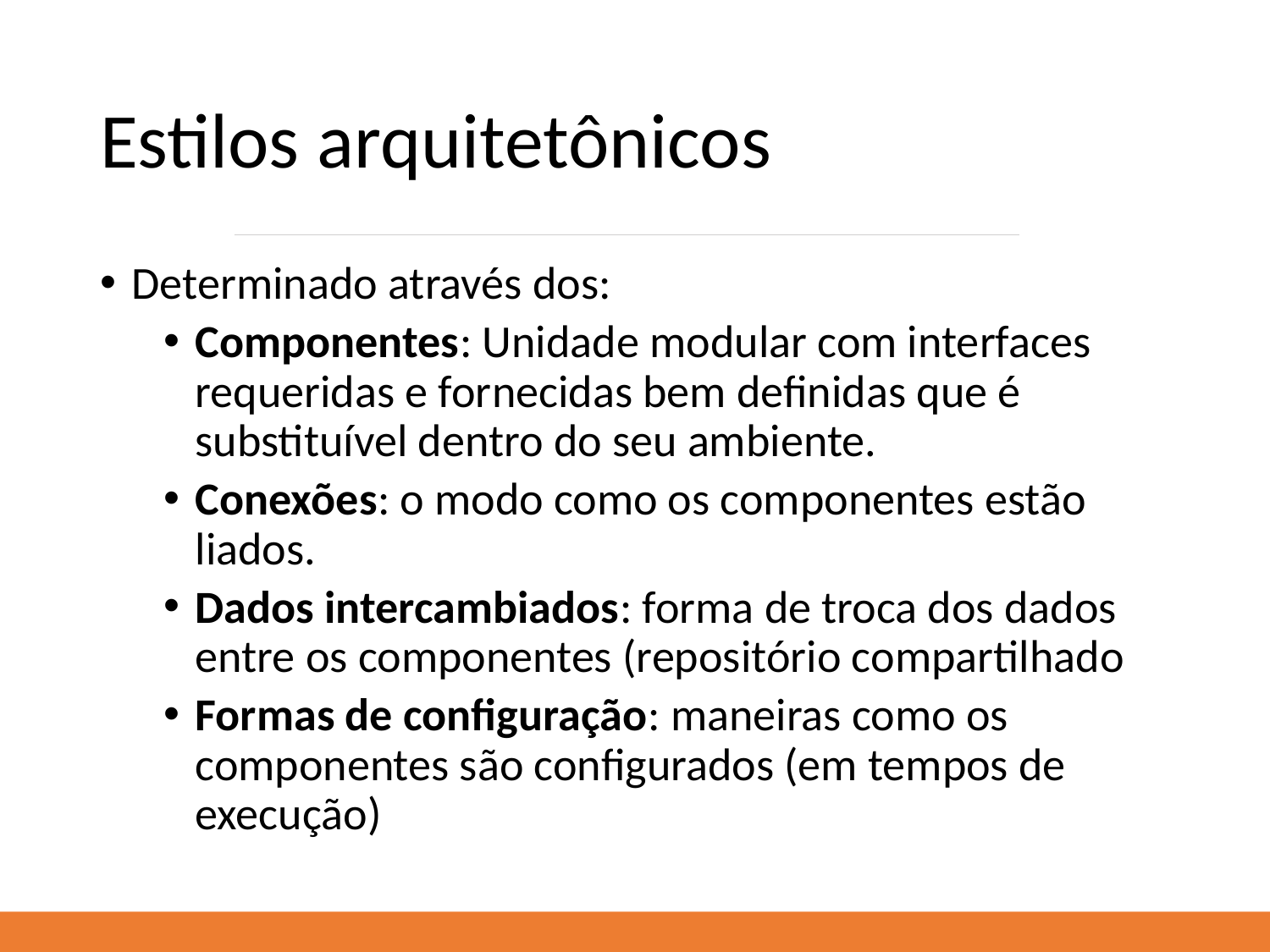

# Estilos arquitetônicos
Determinado através dos:
Componentes: Unidade modular com interfaces requeridas e fornecidas bem definidas que é substituível dentro do seu ambiente.
Conexões: o modo como os componentes estão liados.
Dados intercambiados: forma de troca dos dados entre os componentes (repositório compartilhado
Formas de configuração: maneiras como os componentes são configurados (em tempos de execução)